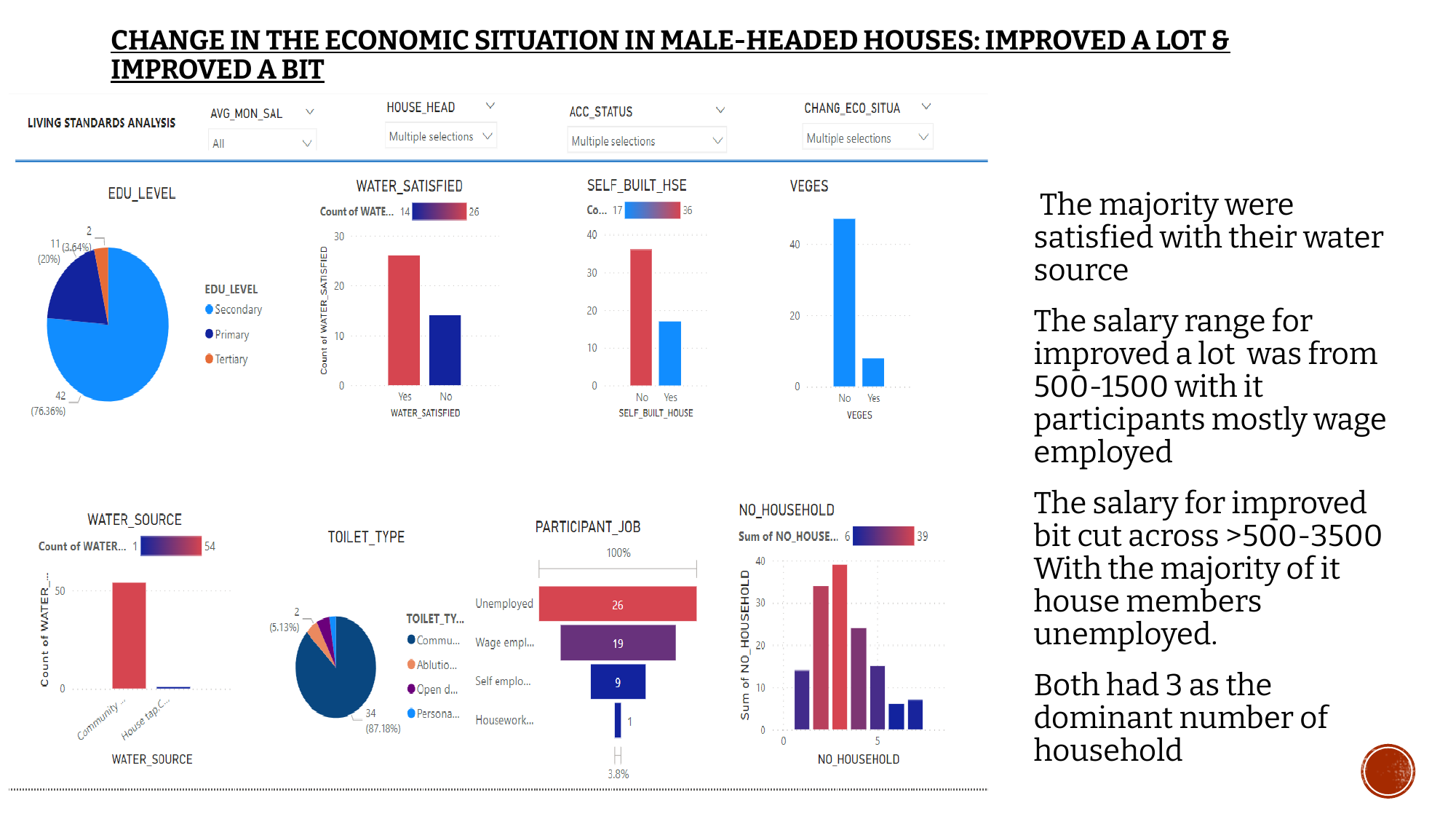

# Change in the economic situation in male-headed houses: Improved a lot & Improved a bit

 The majority were satisfied with their water source
The salary range for improved a lot  was from 500-1500 with it participants mostly wage employed
The salary for improved bit cut across >500-3500 With the majority of it house members unemployed.
Both had 3 as the dominant number of household